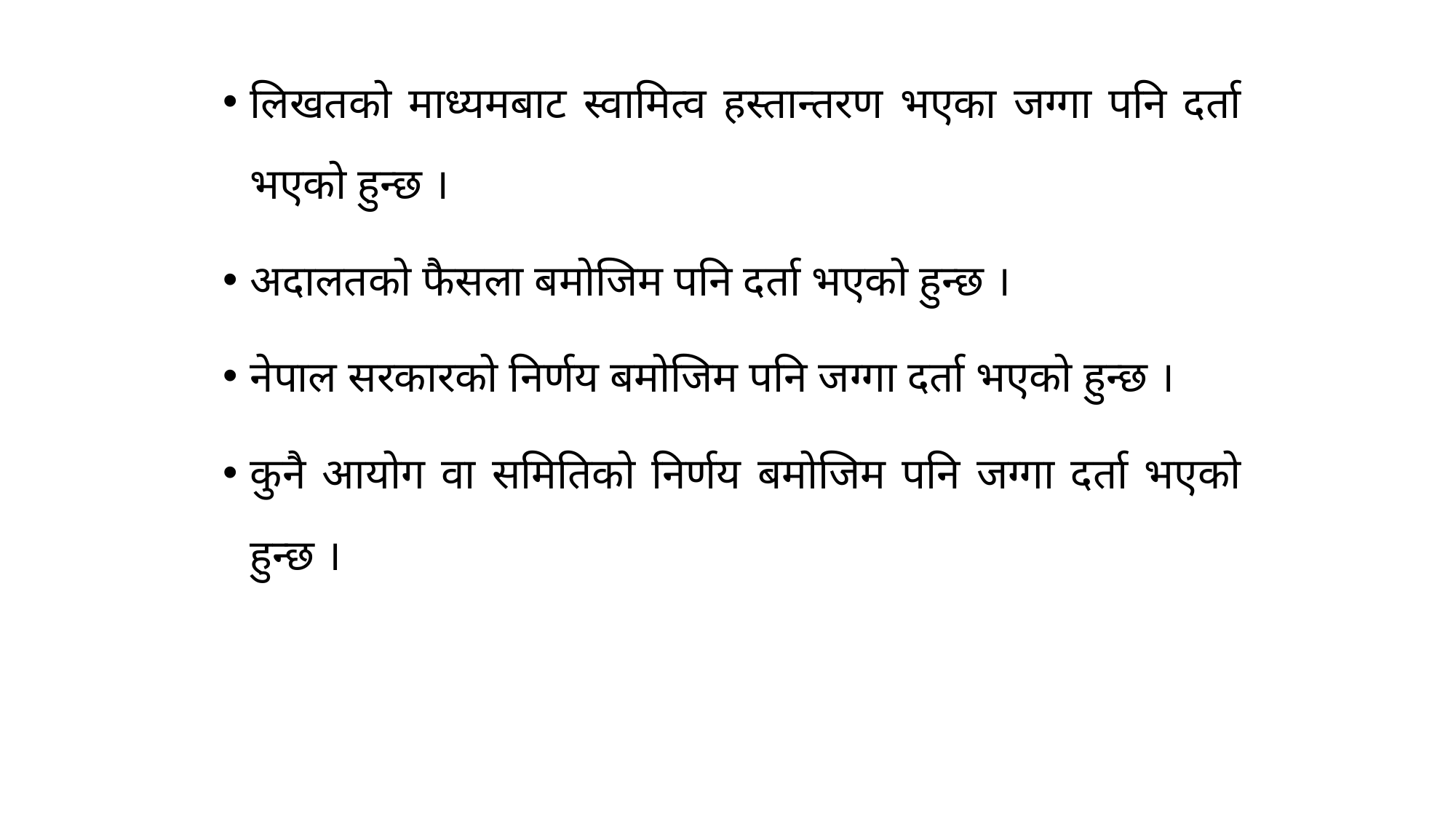

लिखतको माध्यमबाट स्वामित्व हस्तान्तरण भएका जग्गा पनि दर्ता भएको हुन्छ ।
अदालतको फैसला बमोजिम पनि दर्ता भएको हुन्छ ।
नेपाल सरकारको निर्णय बमोजिम पनि जग्गा दर्ता भएको हुन्छ ।
कुनै आयोग वा समितिको निर्णय बमोजिम पनि जग्गा दर्ता भएको हुन्छ ।